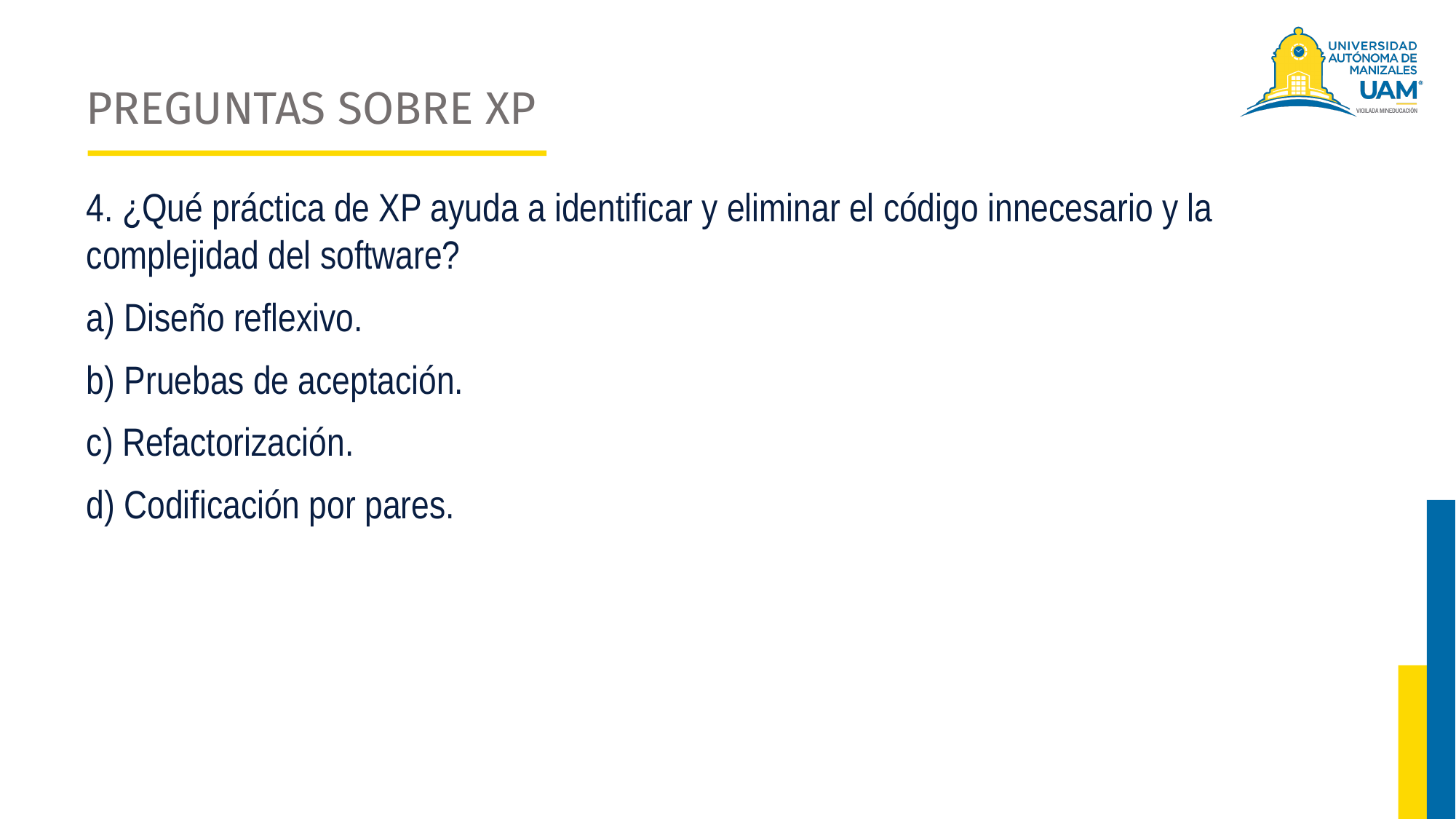

# PREGUNTAS SOBRE XP

4. ¿Qué práctica de XP ayuda a identificar y eliminar el código innecesario y la complejidad del software?
a) Diseño reflexivo.
b) Pruebas de aceptación.
c) Refactorización.
d) Codificación por pares.